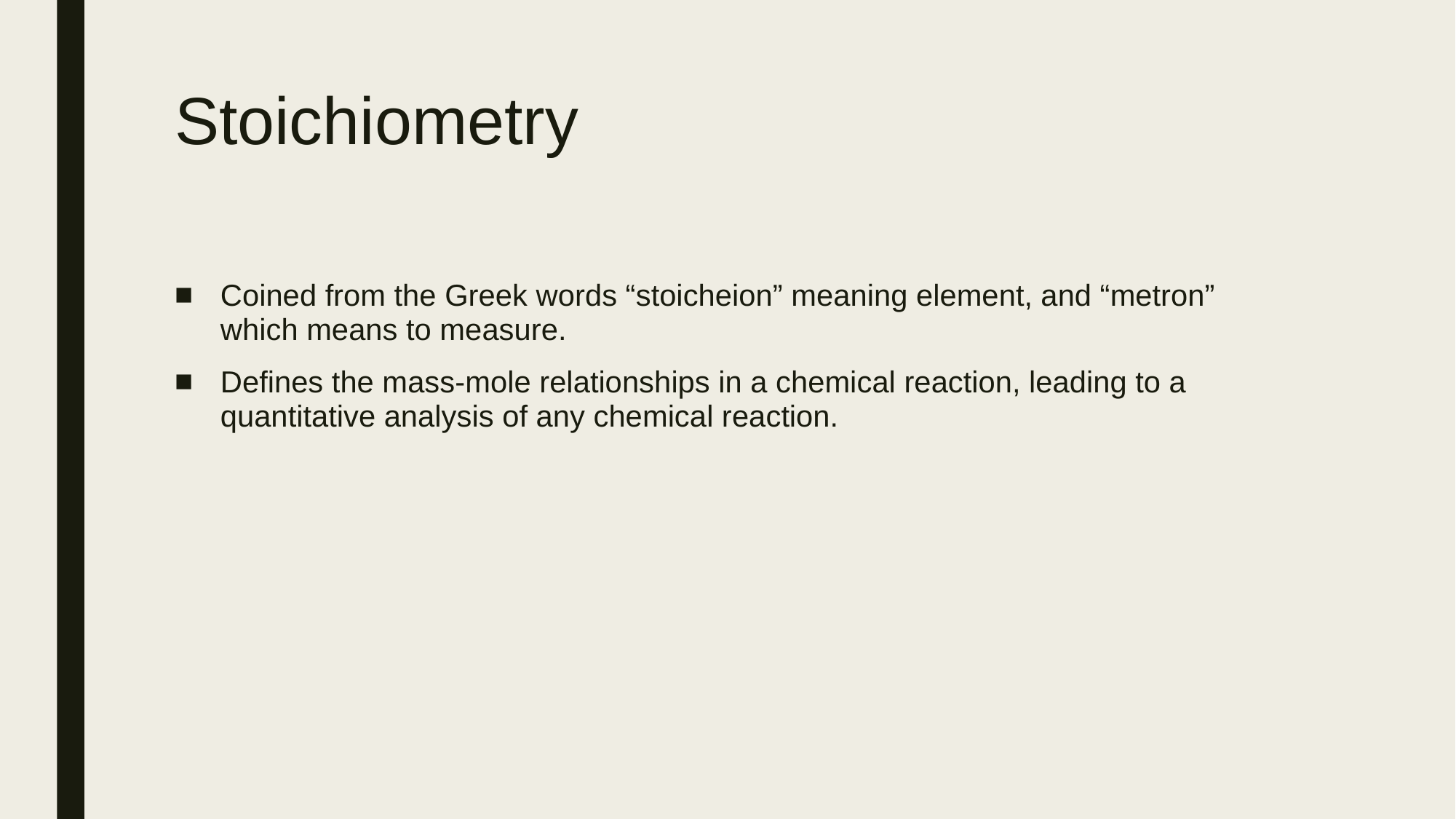

# Stoichiometry
Coined from the Greek words “stoicheion” meaning element, and “metron” which means to measure.
Defines the mass-mole relationships in a chemical reaction, leading to a quantitative analysis of any chemical reaction.